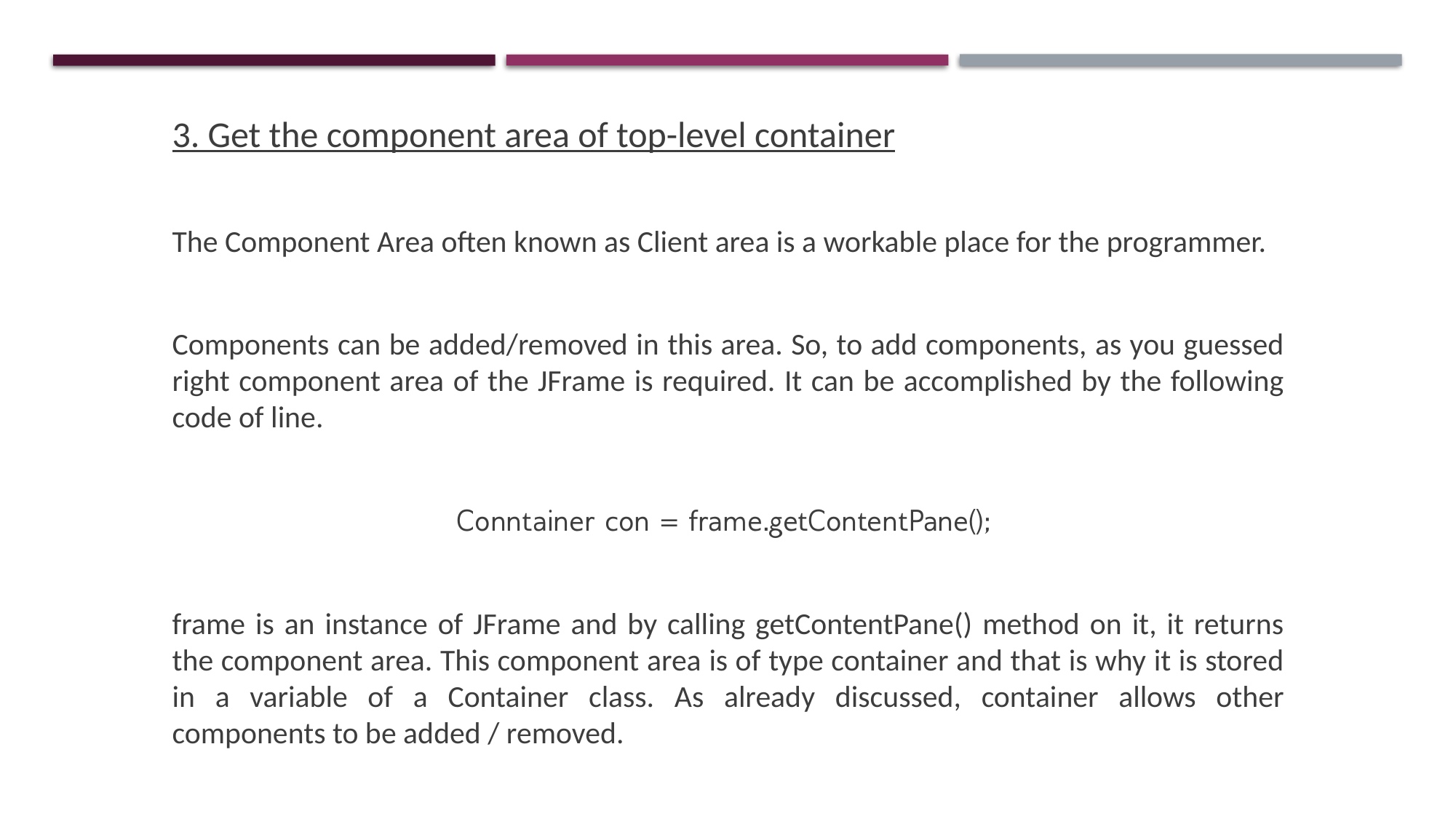

3. Get the component area of top-level container

The Component Area often known as Client area is a workable place for the programmer.

Components can be added/removed in this area. So, to add components, as you guessed right component area of the JFrame is required. It can be accomplished by the following code of line.

Conntainer con = frame.getContentPane();

frame is an instance of JFrame and by calling getContentPane() method on it, it returns the component area. This component area is of type container and that is why it is stored in a variable of a Container class. As already discussed, container allows other components to be added / removed.